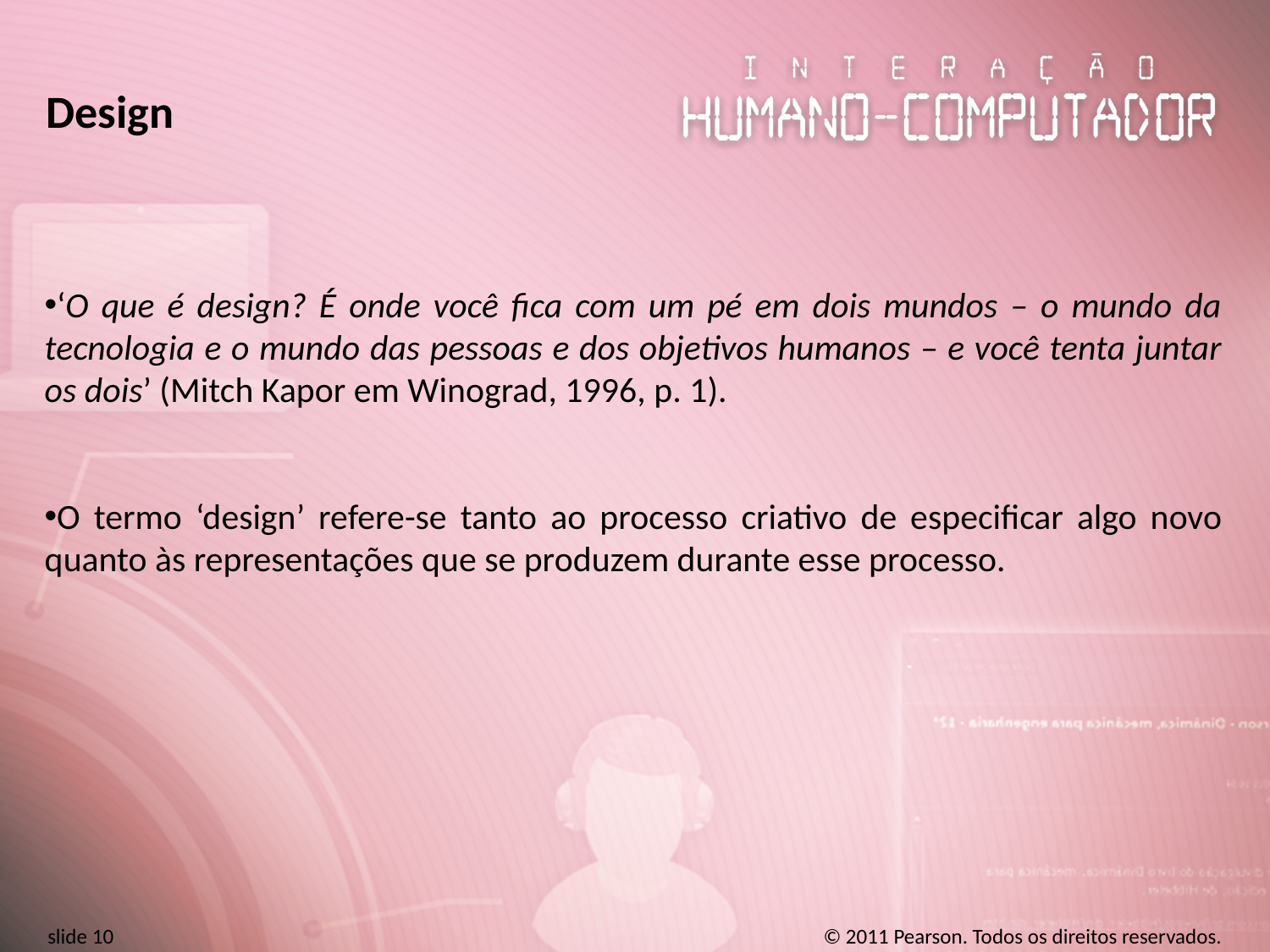

# Design
‘O que é design? É onde você fica com um pé em dois mundos – o mundo da tecnologia e o mundo das pessoas e dos objetivos humanos – e você tenta juntar os dois’ (Mitch Kapor em Winograd, 1996, p. 1).

O termo ‘design’ refere-se tanto ao processo criativo de especificar algo novo quanto às representações que se produzem durante esse processo.